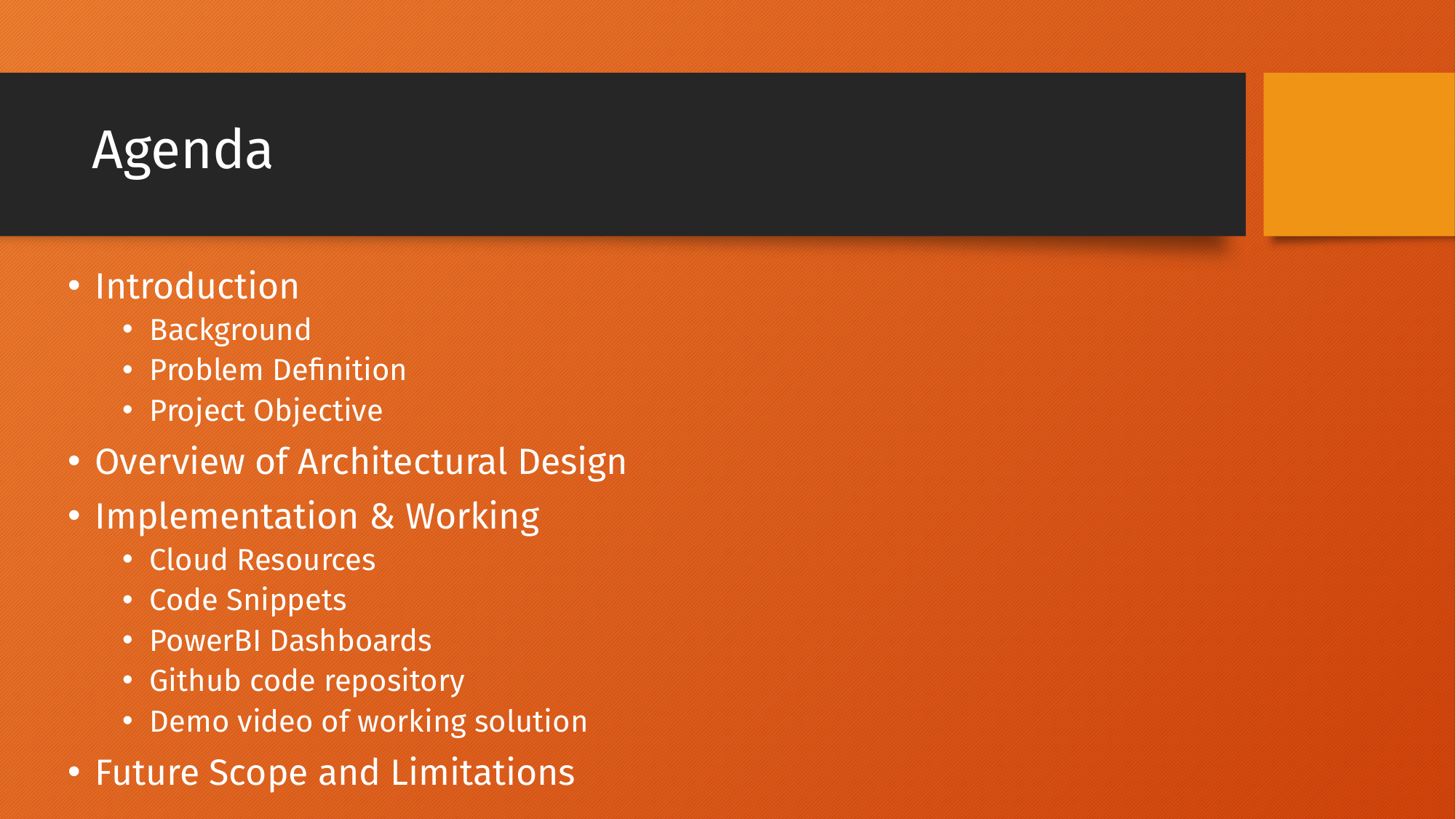

# Agenda
Introduction
Background
Problem Definition
Project Objective
Overview of Architectural Design
Implementation & Working
Cloud Resources
Code Snippets
PowerBI Dashboards
Github code repository
Demo video of working solution
Future Scope and Limitations